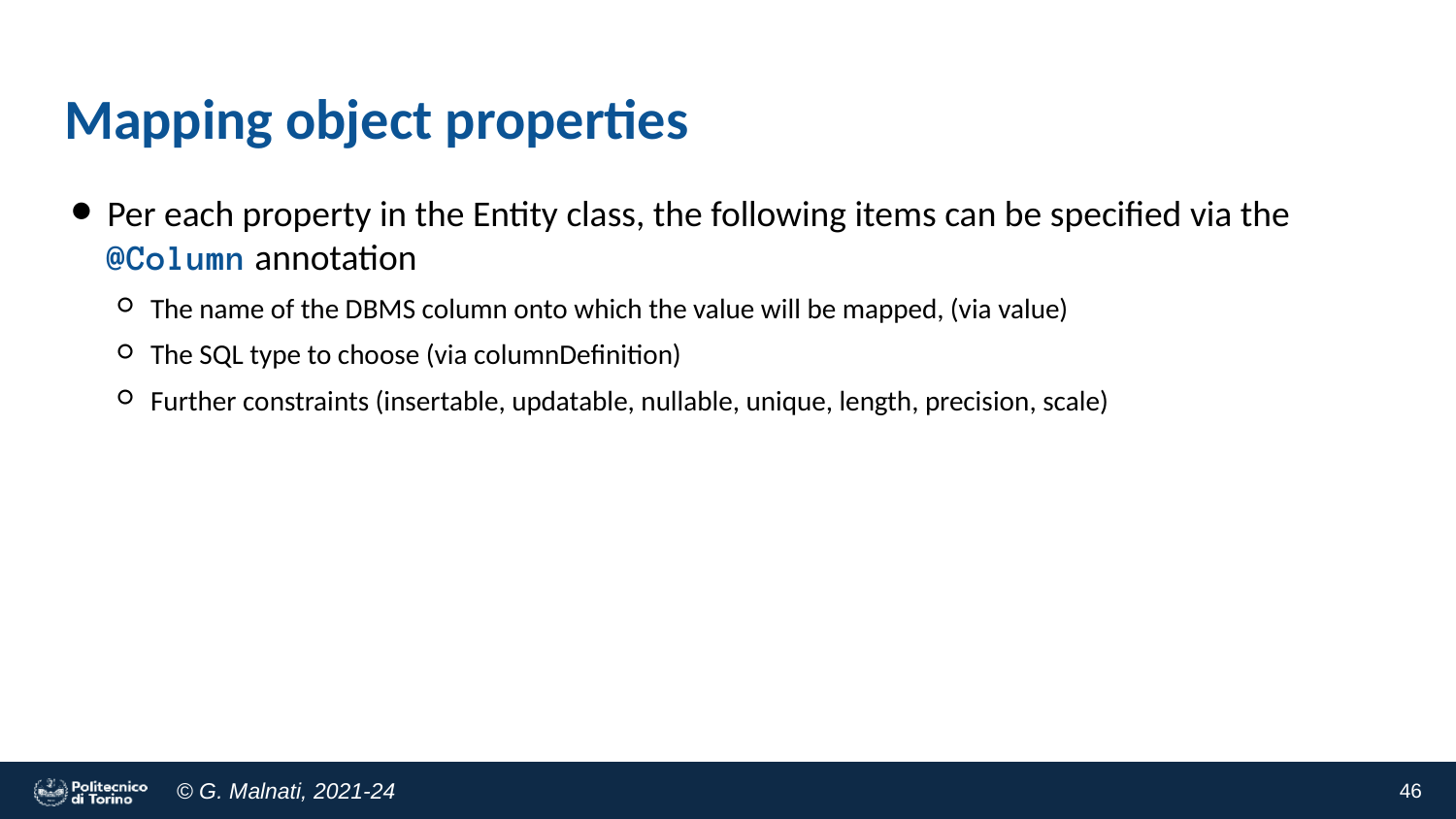

# Mapping object properties
Per each property in the Entity class, the following items can be specified via the @Column annotation
The name of the DBMS column onto which the value will be mapped, (via value)
The SQL type to choose (via columnDefinition)
Further constraints (insertable, updatable, nullable, unique, length, precision, scale)
46